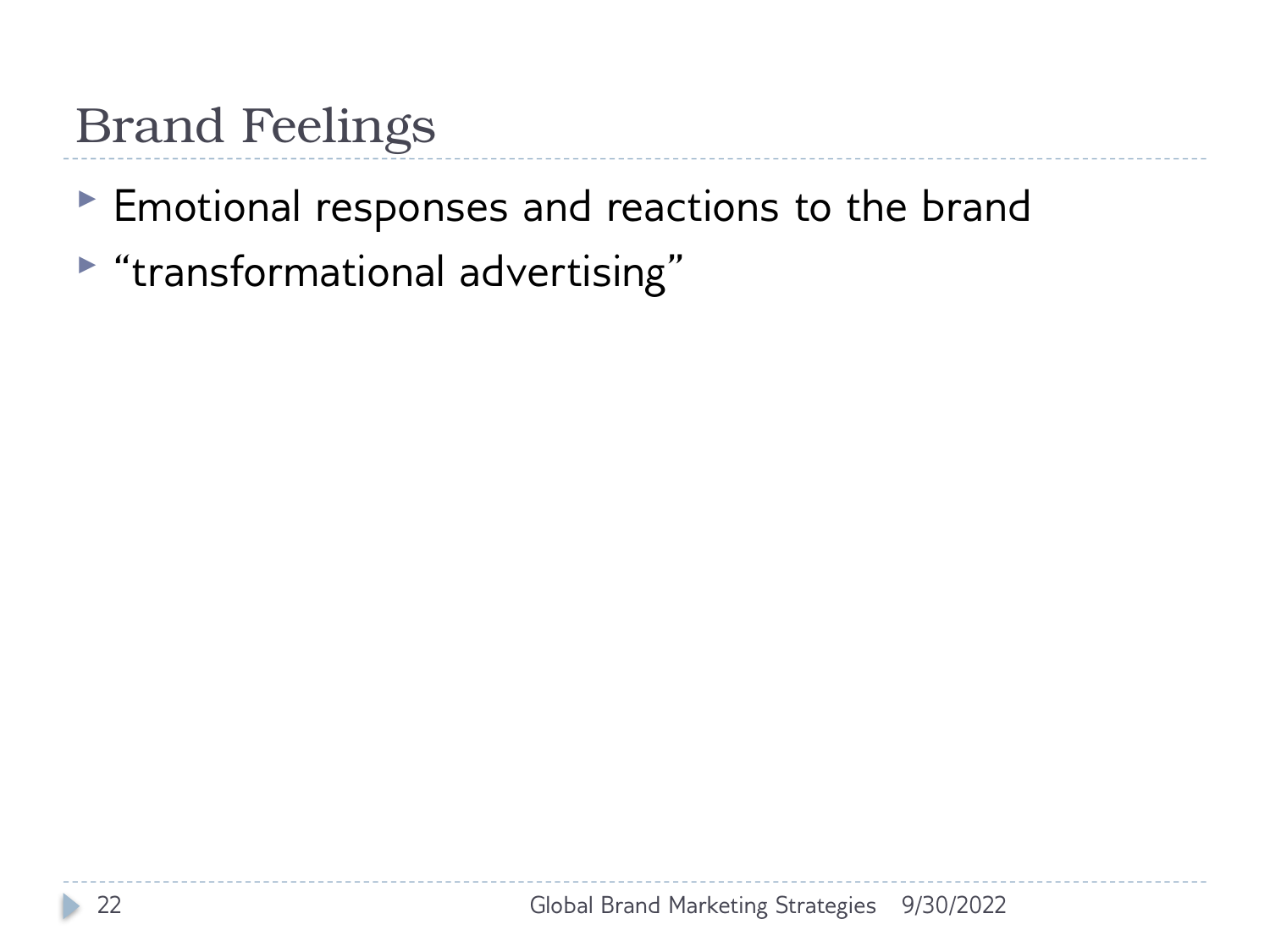

# Brand Feelings
Emotional responses and reactions to the brand
“transformational advertising”

22
Global Brand Marketing Strategies
9/30/2022